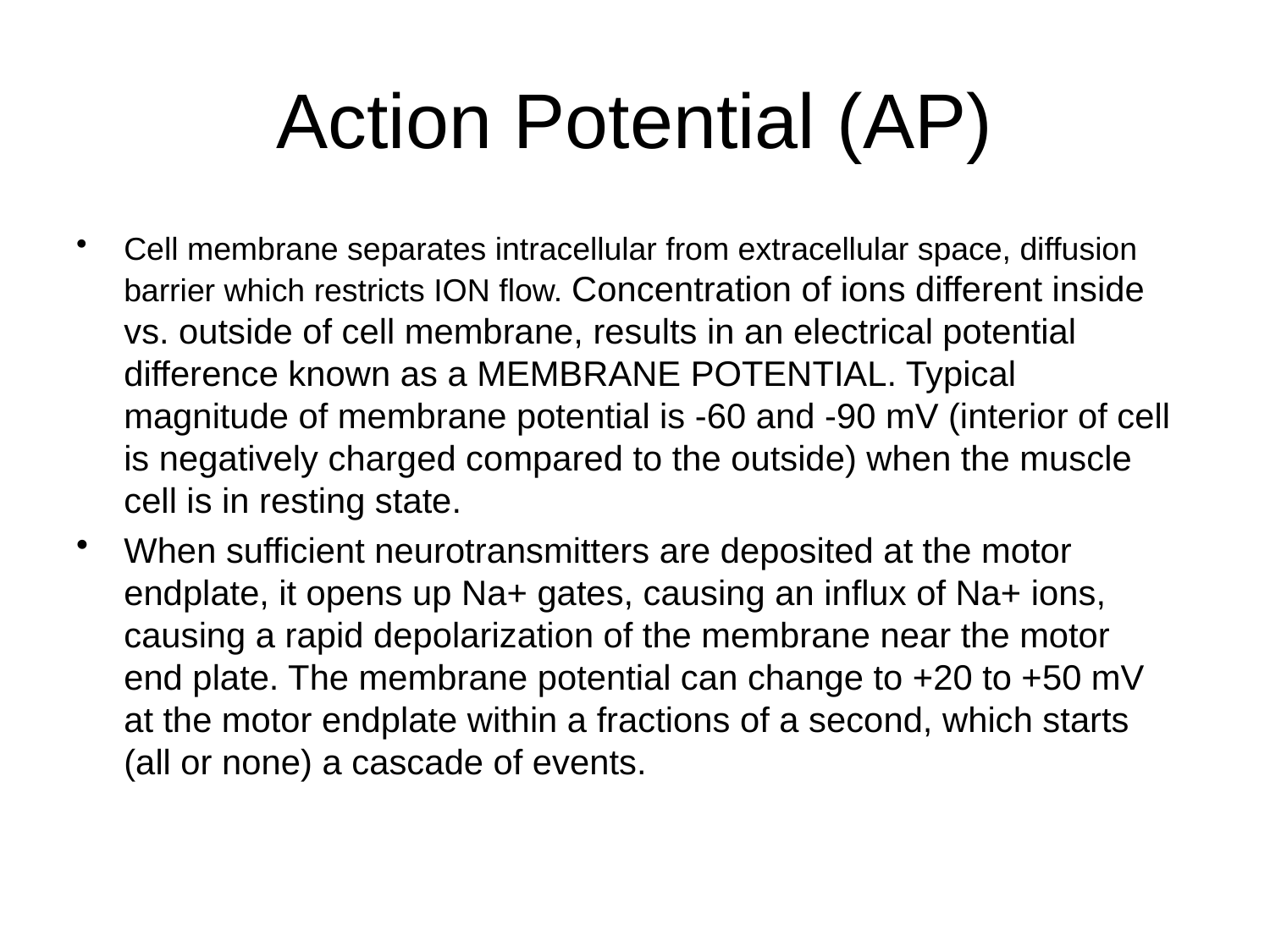

# Action Potential (AP)
Cell membrane separates intracellular from extracellular space, diffusion barrier which restricts ION flow. Concentration of ions different inside vs. outside of cell membrane, results in an electrical potential difference known as a MEMBRANE POTENTIAL. Typical magnitude of membrane potential is -60 and -90 mV (interior of cell is negatively charged compared to the outside) when the muscle cell is in resting state.
When sufficient neurotransmitters are deposited at the motor endplate, it opens up Na+ gates, causing an influx of Na+ ions, causing a rapid depolarization of the membrane near the motor end plate. The membrane potential can change to +20 to +50 mV at the motor endplate within a fractions of a second, which starts (all or none) a cascade of events.